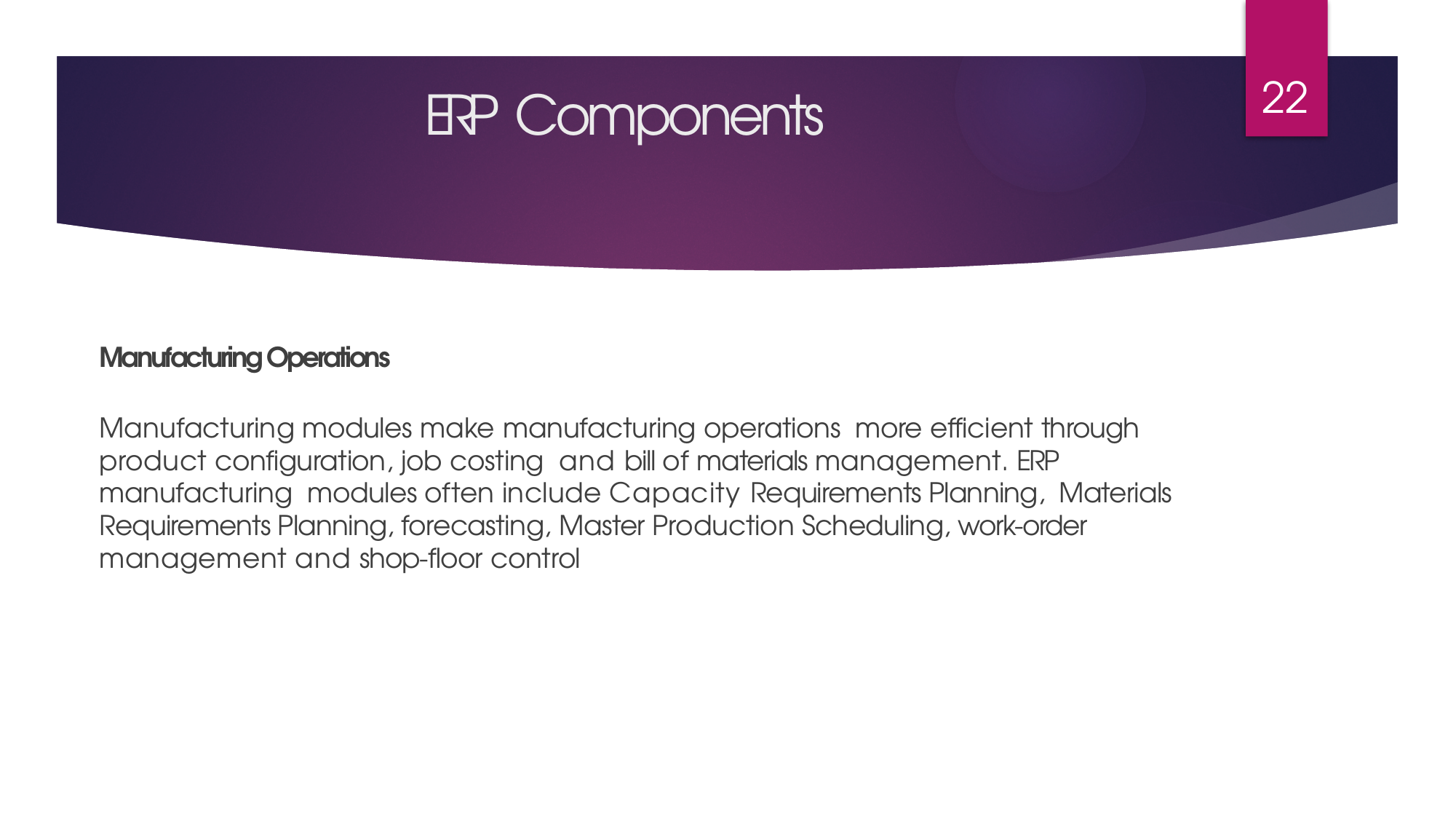

22
# ERP Components
Manufacturing Operations

Manufacturing modules make manufacturing operations  more efficient through product configuration, job costing  and bill of materials management. ERP manufacturing  modules often include Capacity Requirements Planning,  Materials Requirements Planning, forecasting, Master Production Scheduling, work-order management and shop-floor control